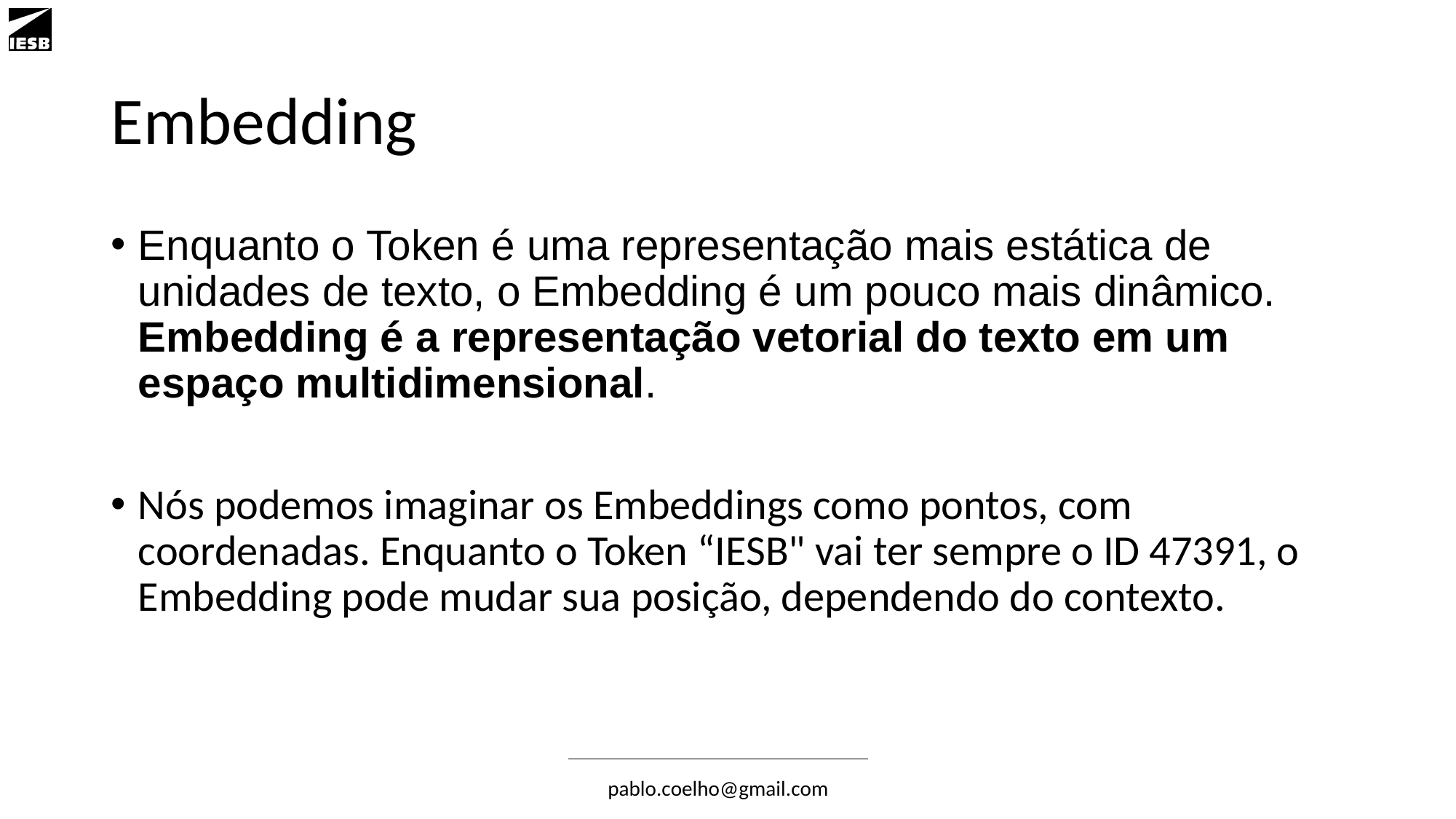

# Embedding
Enquanto o Token é uma representação mais estática de unidades de texto, o Embedding é um pouco mais dinâmico. Embedding é a representação vetorial do texto em um espaço multidimensional.

Nós podemos imaginar os Embeddings como pontos, com coordenadas. Enquanto o Token “IESB" vai ter sempre o ID 47391, o Embedding pode mudar sua posição, dependendo do contexto.